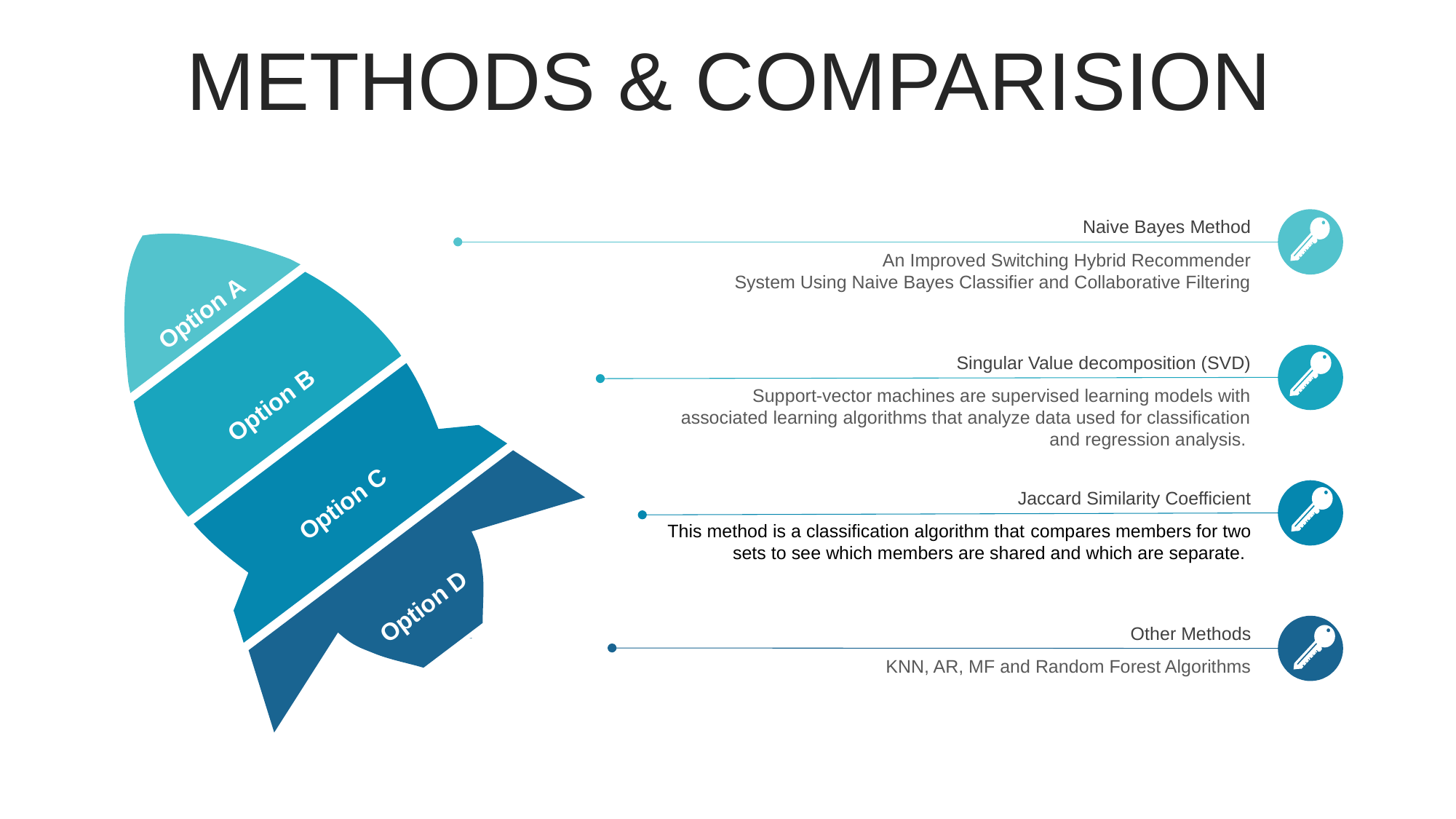

METHODS & COMPARISION

Option A
Option B
Option C
Option D

Naive Bayes Method
An Improved Switching Hybrid Recommender
System Using Naive Bayes Classifier and Collaborative Filtering

Singular Value decomposition (SVD)
Support-vector machines are supervised learning models with associated learning algorithms that analyze data used for classification and regression analysis.

Jaccard Similarity Coefficient
This method is a classification algorithm that compares members for two sets to see which members are shared and which are separate.

Other Methods
KNN, AR, MF and Random Forest Algorithms